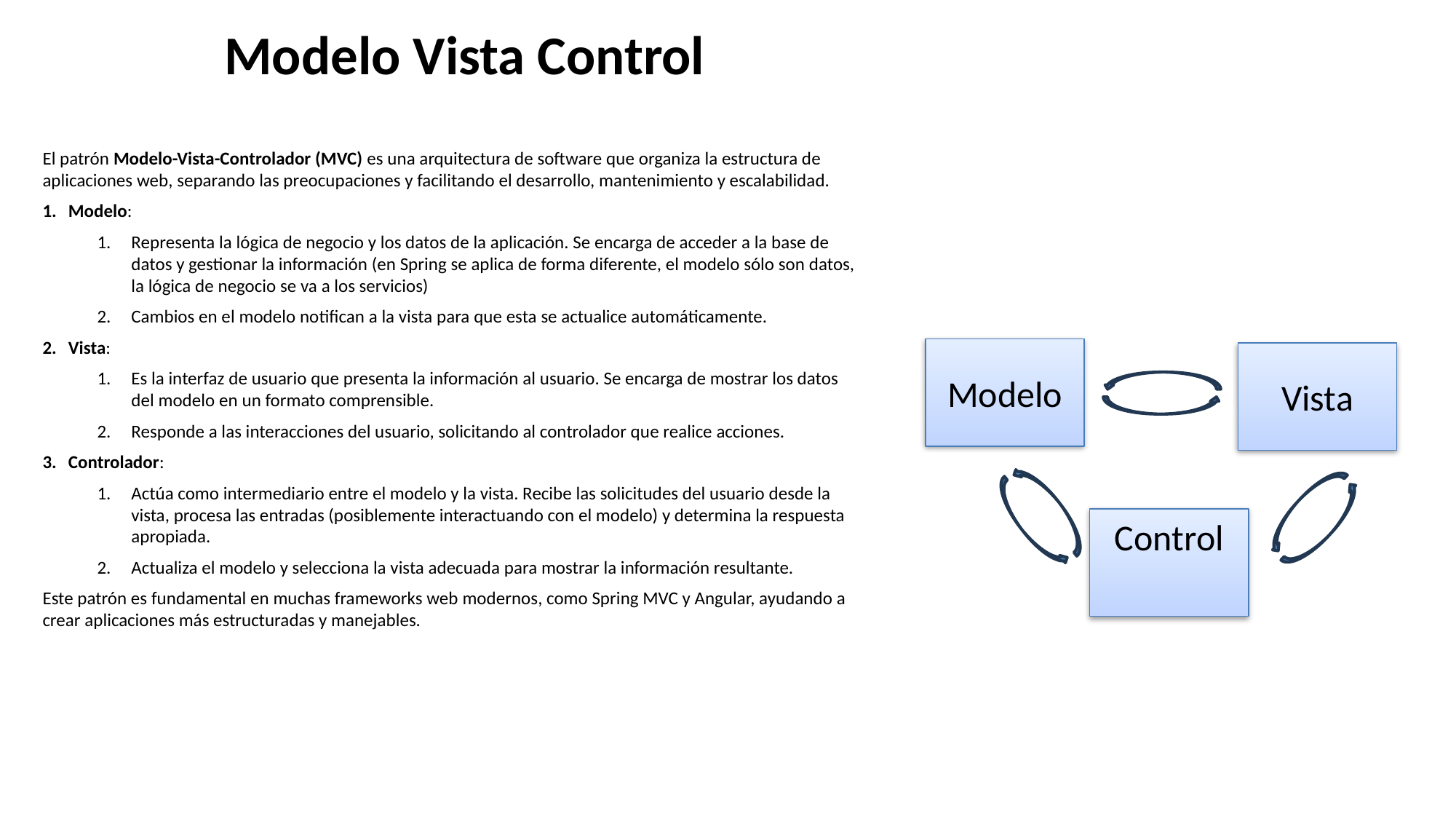

# Modelo Vista Control
El patrón Modelo-Vista-Controlador (MVC) es una arquitectura de software que organiza la estructura de aplicaciones web, separando las preocupaciones y facilitando el desarrollo, mantenimiento y escalabilidad.
Modelo:
Representa la lógica de negocio y los datos de la aplicación. Se encarga de acceder a la base de datos y gestionar la información (en Spring se aplica de forma diferente, el modelo sólo son datos, la lógica de negocio se va a los servicios)
Cambios en el modelo notifican a la vista para que esta se actualice automáticamente.
Vista:
Es la interfaz de usuario que presenta la información al usuario. Se encarga de mostrar los datos del modelo en un formato comprensible.
Responde a las interacciones del usuario, solicitando al controlador que realice acciones.
Controlador:
Actúa como intermediario entre el modelo y la vista. Recibe las solicitudes del usuario desde la vista, procesa las entradas (posiblemente interactuando con el modelo) y determina la respuesta apropiada.
Actualiza el modelo y selecciona la vista adecuada para mostrar la información resultante.
Este patrón es fundamental en muchas frameworks web modernos, como Spring MVC y Angular, ayudando a crear aplicaciones más estructuradas y manejables.
Modelo
Vista

Control